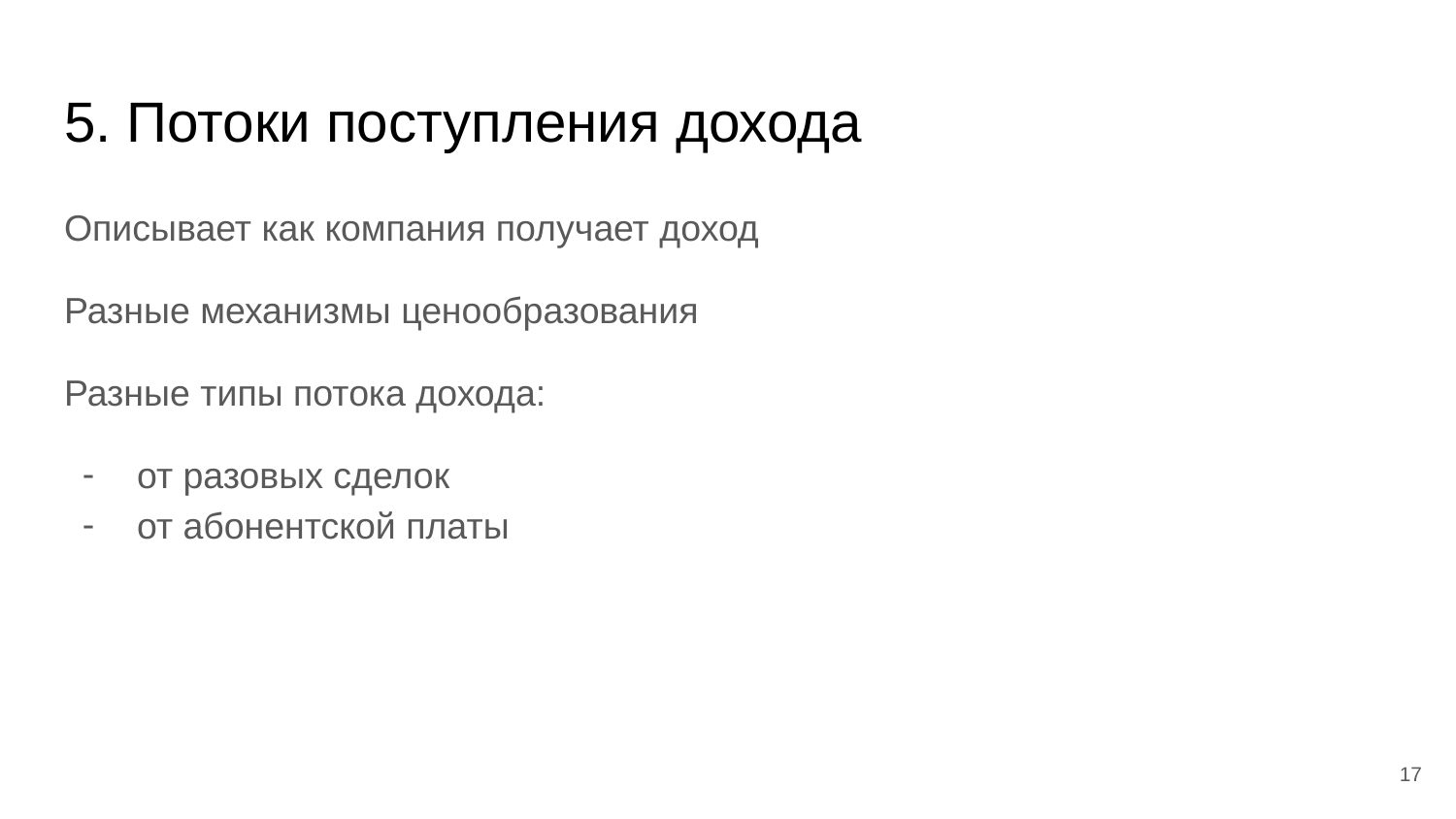

# 5. Потоки поступления дохода
Описывает как компания получает доход
Разные механизмы ценообразования
Разные типы потока дохода:
от разовых сделок
от абонентской платы

17